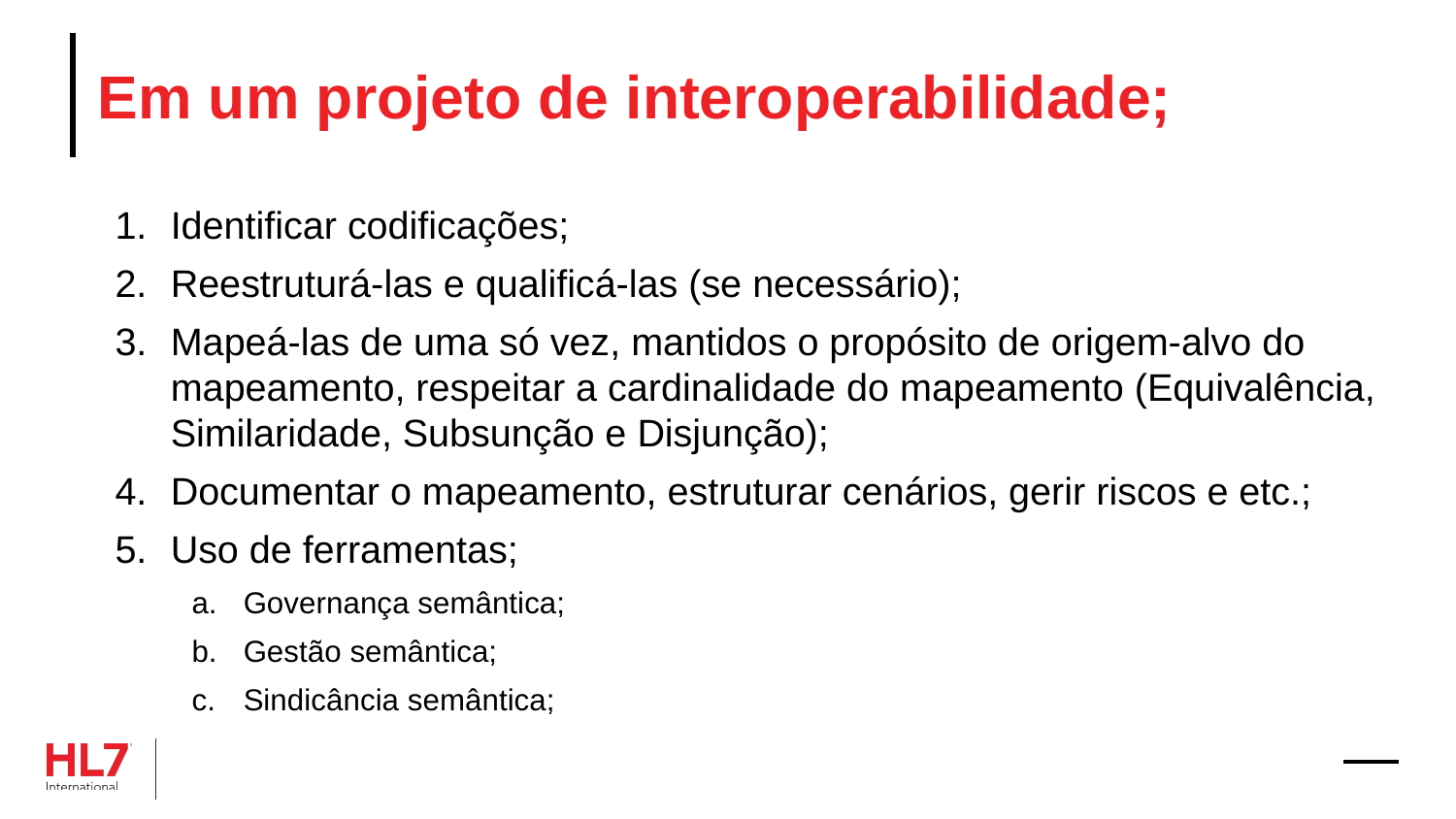

# Em um projeto de interoperabilidade;
Identificar codificações;
Reestruturá-las e qualificá-las (se necessário);
Mapeá-las de uma só vez, mantidos o propósito de origem-alvo do mapeamento, respeitar a cardinalidade do mapeamento (Equivalência, Similaridade, Subsunção e Disjunção);
Documentar o mapeamento, estruturar cenários, gerir riscos e etc.;
Uso de ferramentas;
Governança semântica;
Gestão semântica;
Sindicância semântica;